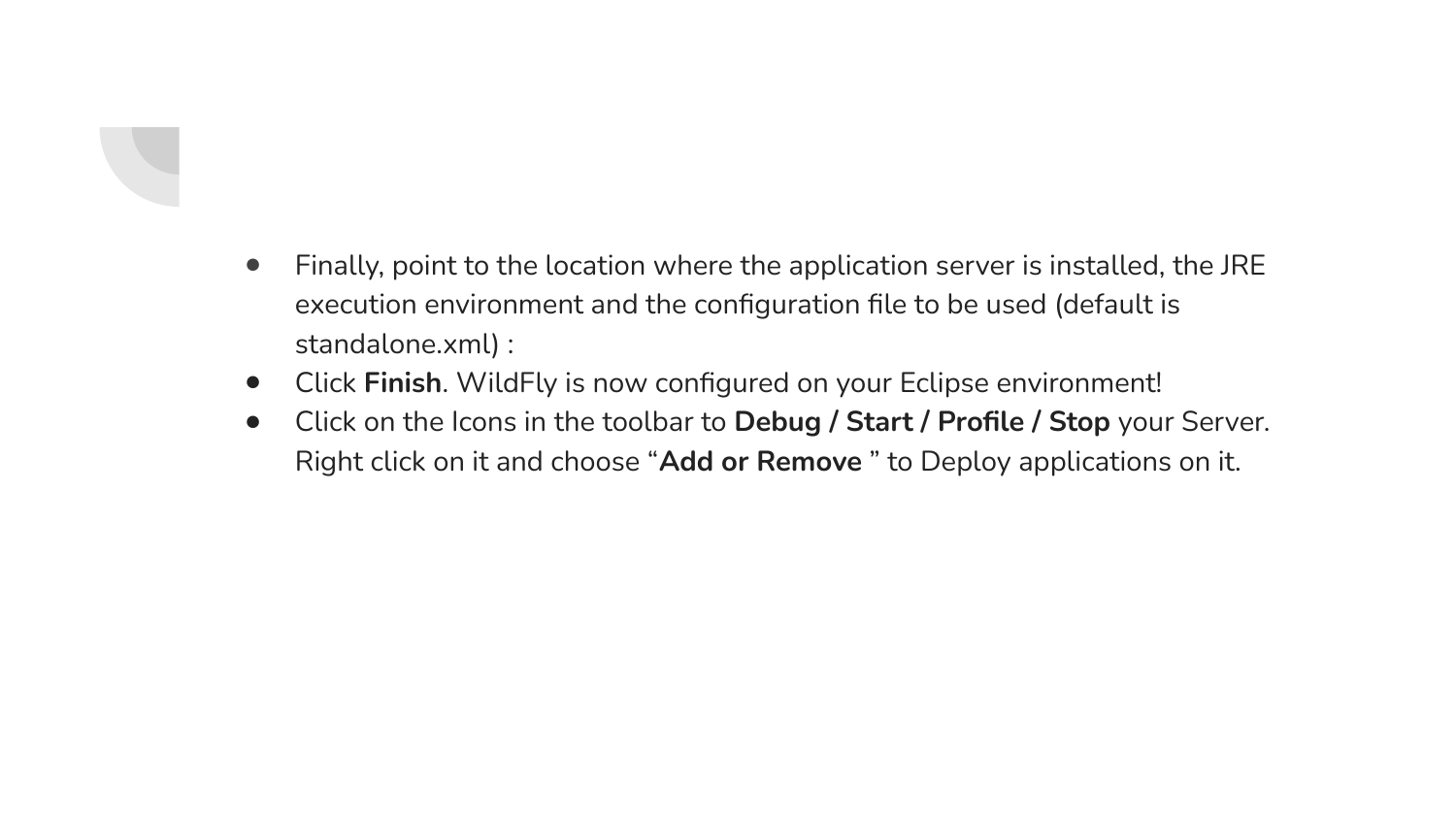

Finally, point to the location where the application server is installed, the JRE execution environment and the configuration file to be used (default is standalone.xml) :
Click Finish. WildFly is now configured on your Eclipse environment!
Click on the Icons in the toolbar to Debug / Start / Profile / Stop your Server. Right click on it and choose “Add or Remove ” to Deploy applications on it.